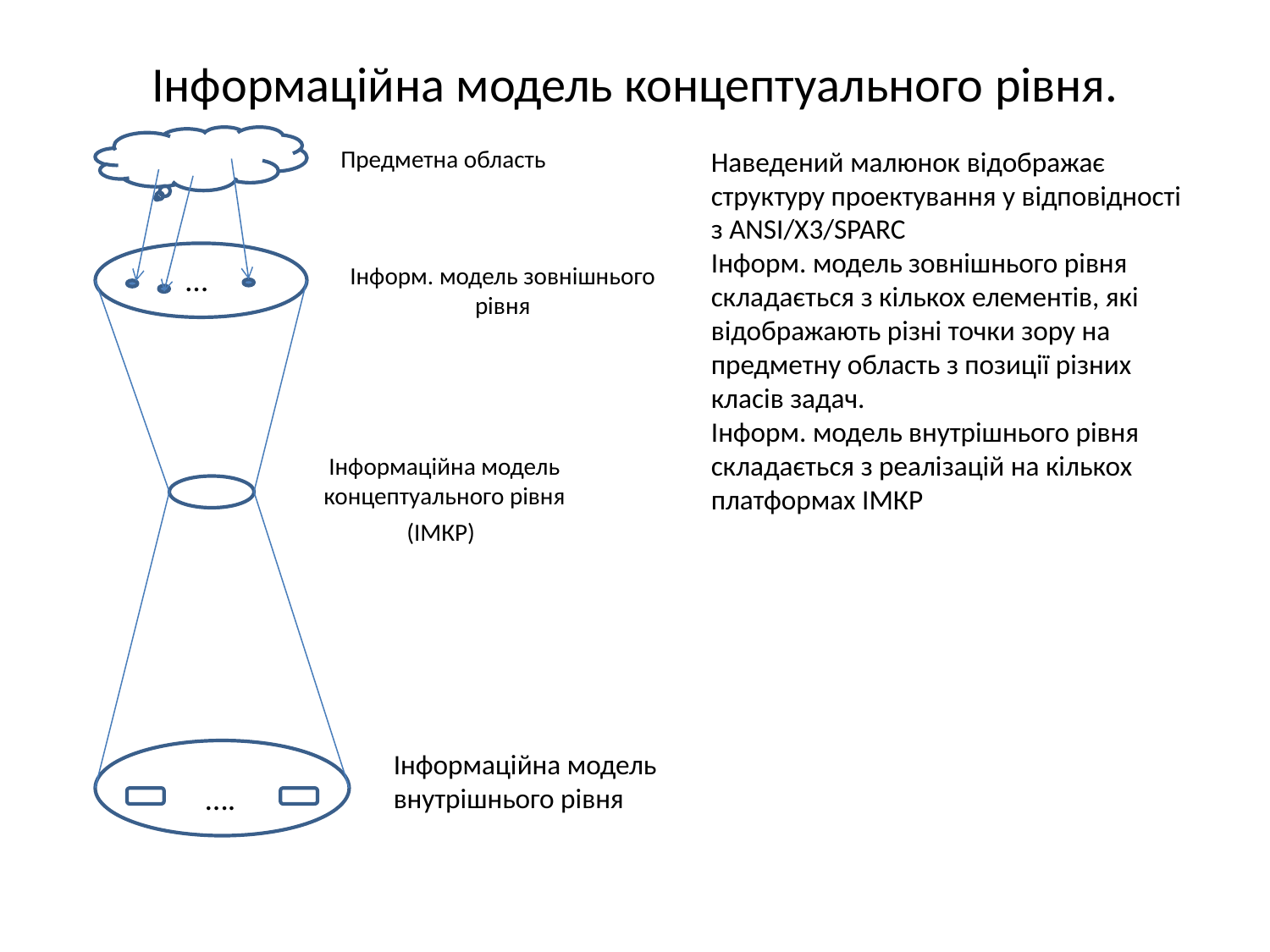

# Інформаційна модель концептуального рівня.

Предметна область
Наведений малюнок відображає структуру проектування у відповідності  з ANSI/X3/SPARC
Інформ. модель зовнішнього рівня складається з кількох елементів, які відображають різні точки зору на предметну область з позиції різних класів задач.
Інформ. модель внутрішнього рівня складається з реалізацій на кількох платформах ІМКР

…
Інформ. модель зовнішнього рівня

Інформаційна модель концептуального рівня (ІМКР)

Інформаційна модель внутрішнього рівня
….